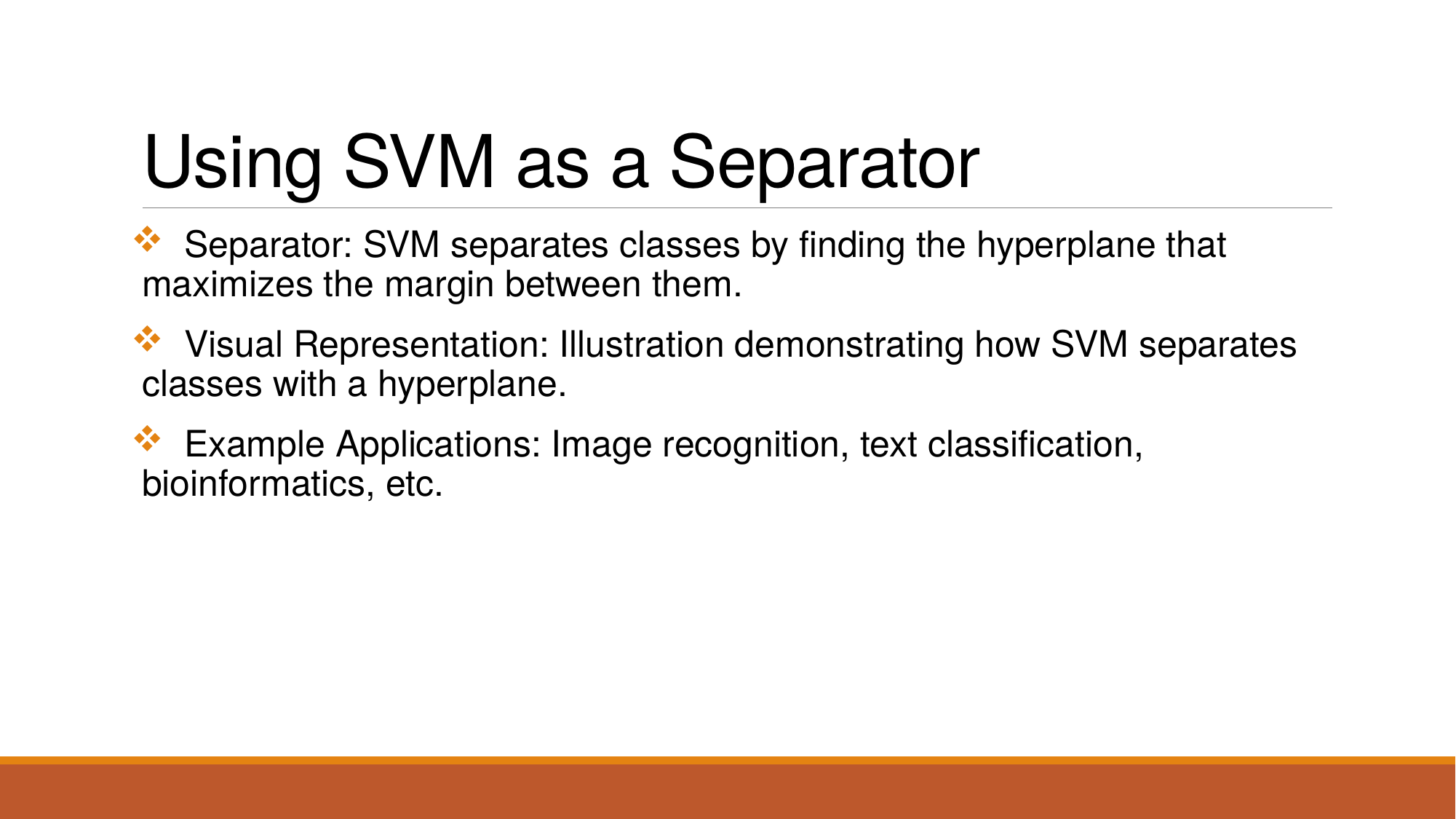

# Using SVM as a Separator
  Separator: SVM separates classes by finding the hyperplane that maximizes the margin between them.
  Visual Representation: Illustration demonstrating how SVM separates classes with a hyperplane.
  Example Applications: Image recognition, text classification, bioinformatics, etc.